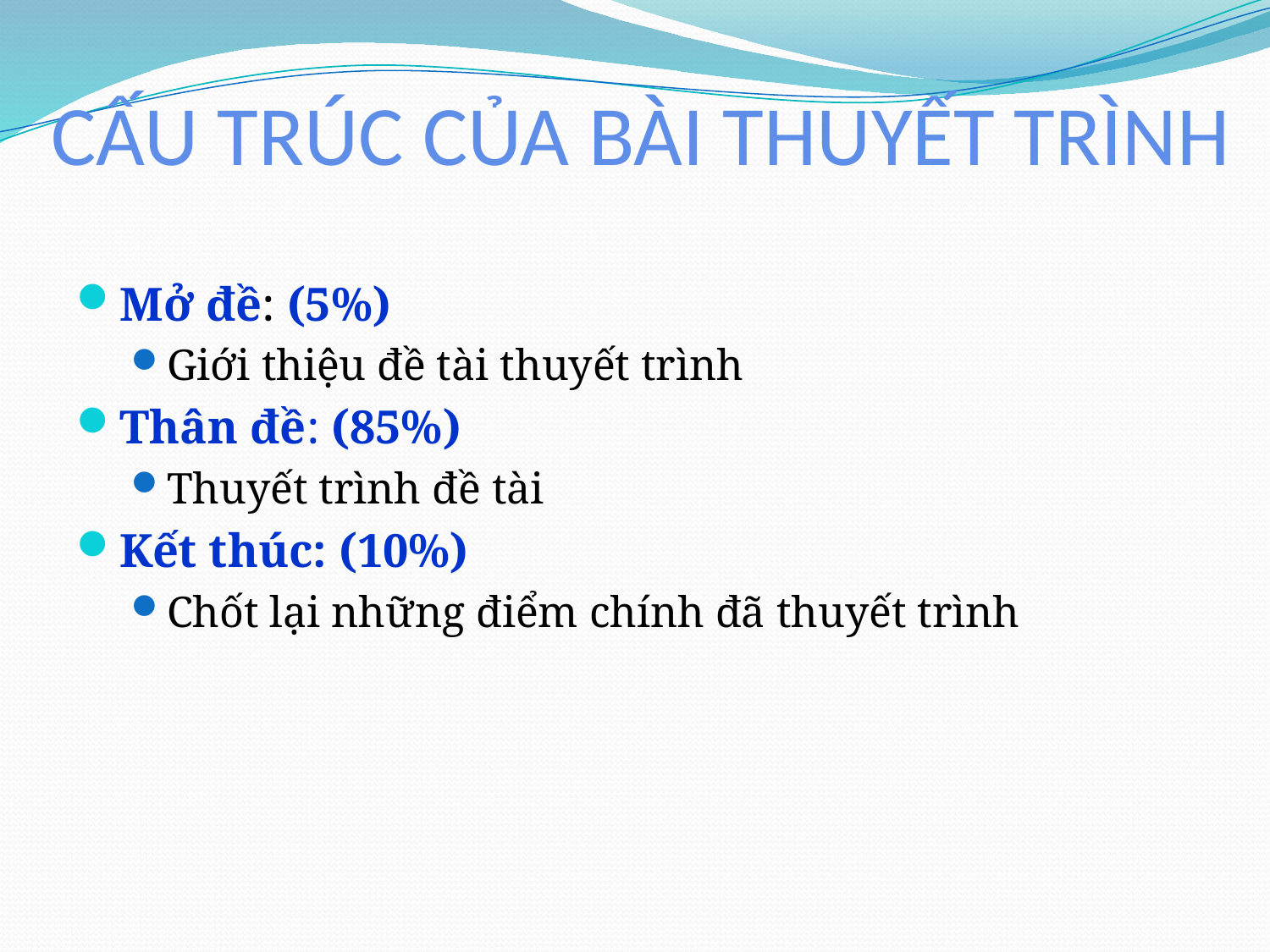

# CẤU TRÚC CỦA BÀI THUYẾT TRÌNH
Mở đề: (5%)
Giới thiệu đề tài thuyết trình
Thân đề: (85%)
Thuyết trình đề tài
Kết thúc: (10%)
Chốt lại những điểm chính đã thuyết trình